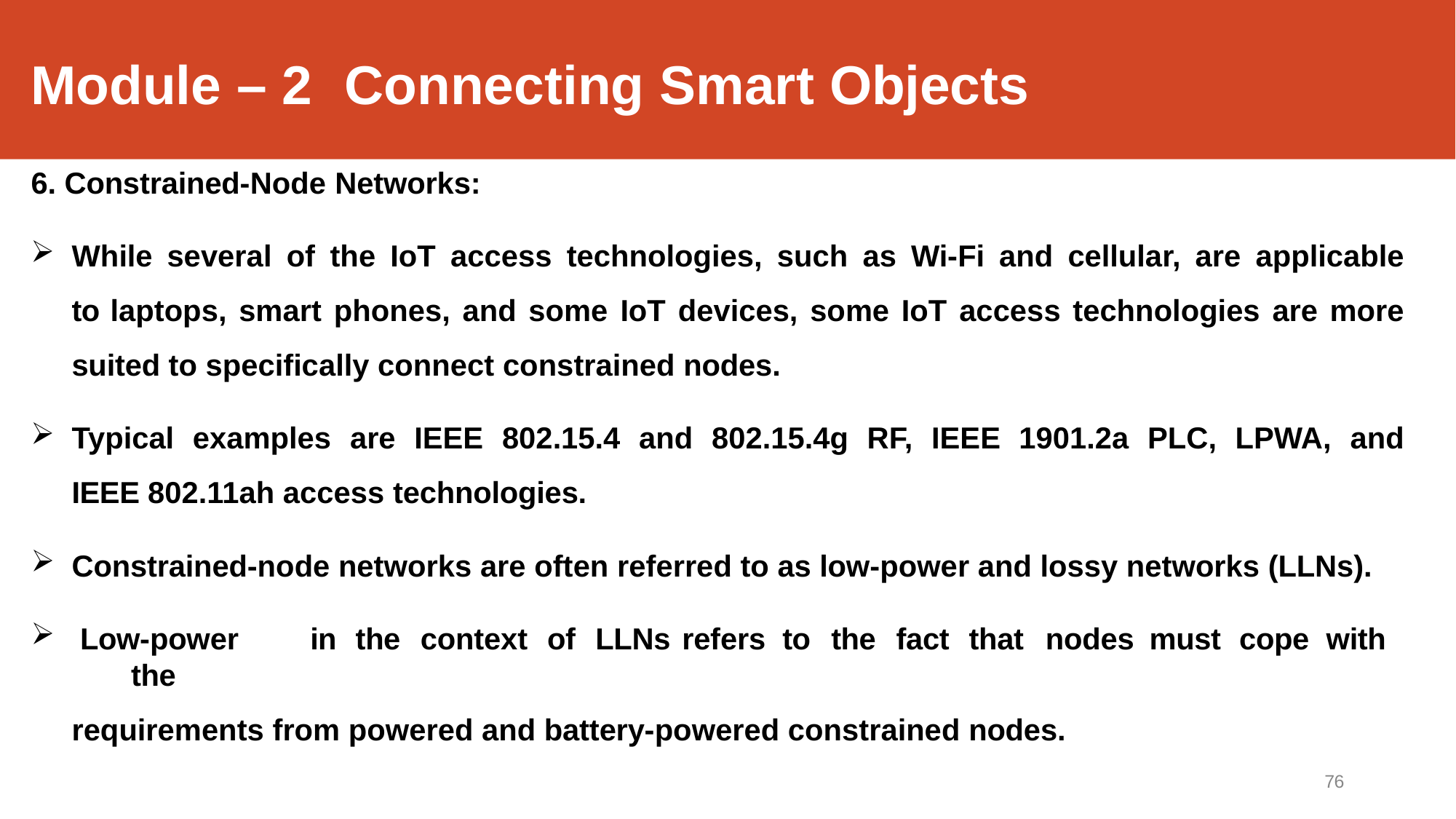

# Module – 2	Connecting Smart Objects
Constrained-Node Networks:
While several of the IoT access technologies, such as Wi-Fi and cellular, are applicable to laptops, smart phones, and some IoT devices, some IoT access technologies are more suited to specifically connect constrained nodes.
Typical examples are IEEE 802.15.4 and 802.15.4g RF, IEEE 1901.2a PLC, LPWA, and IEEE 802.11ah access technologies.
Constrained-node networks are often referred to as low-power and lossy networks (LLNs).
Low-power	in	the	context	of	LLNs	refers	to	the	fact	that	nodes	must	cope	with	the
requirements from powered and battery-powered constrained nodes.
76